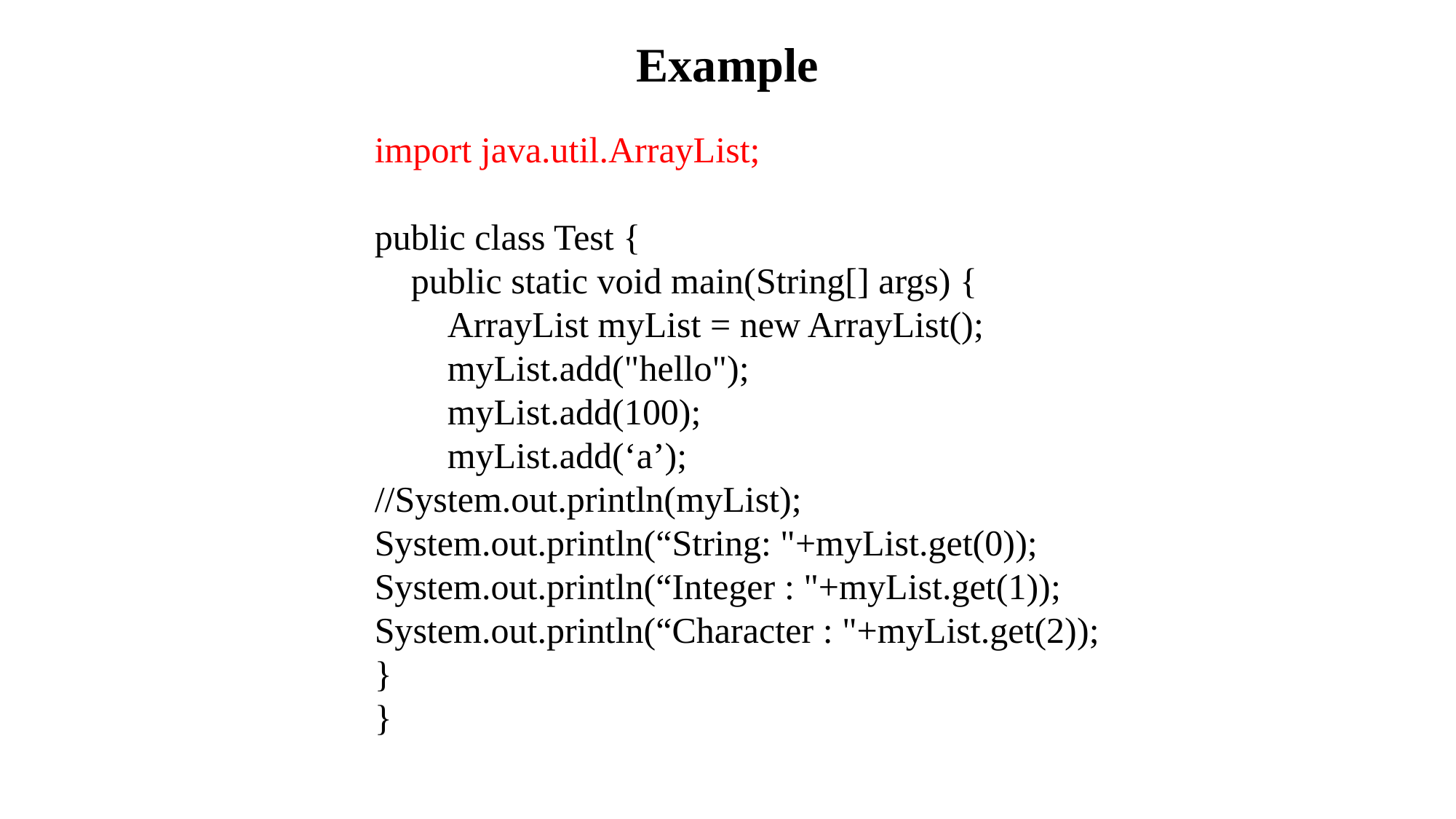

# Example
import java.util.ArrayList;

public class Test {
    public static void main(String[] args) {
        ArrayList myList = new ArrayList();
        myList.add("hello");
        myList.add(100);
        myList.add(‘a’);
//System.out.println(myList);
System.out.println(“String: "+myList.get(0));
System.out.println(“Integer : "+myList.get(1));
System.out.println(“Character : "+myList.get(2));
}
}